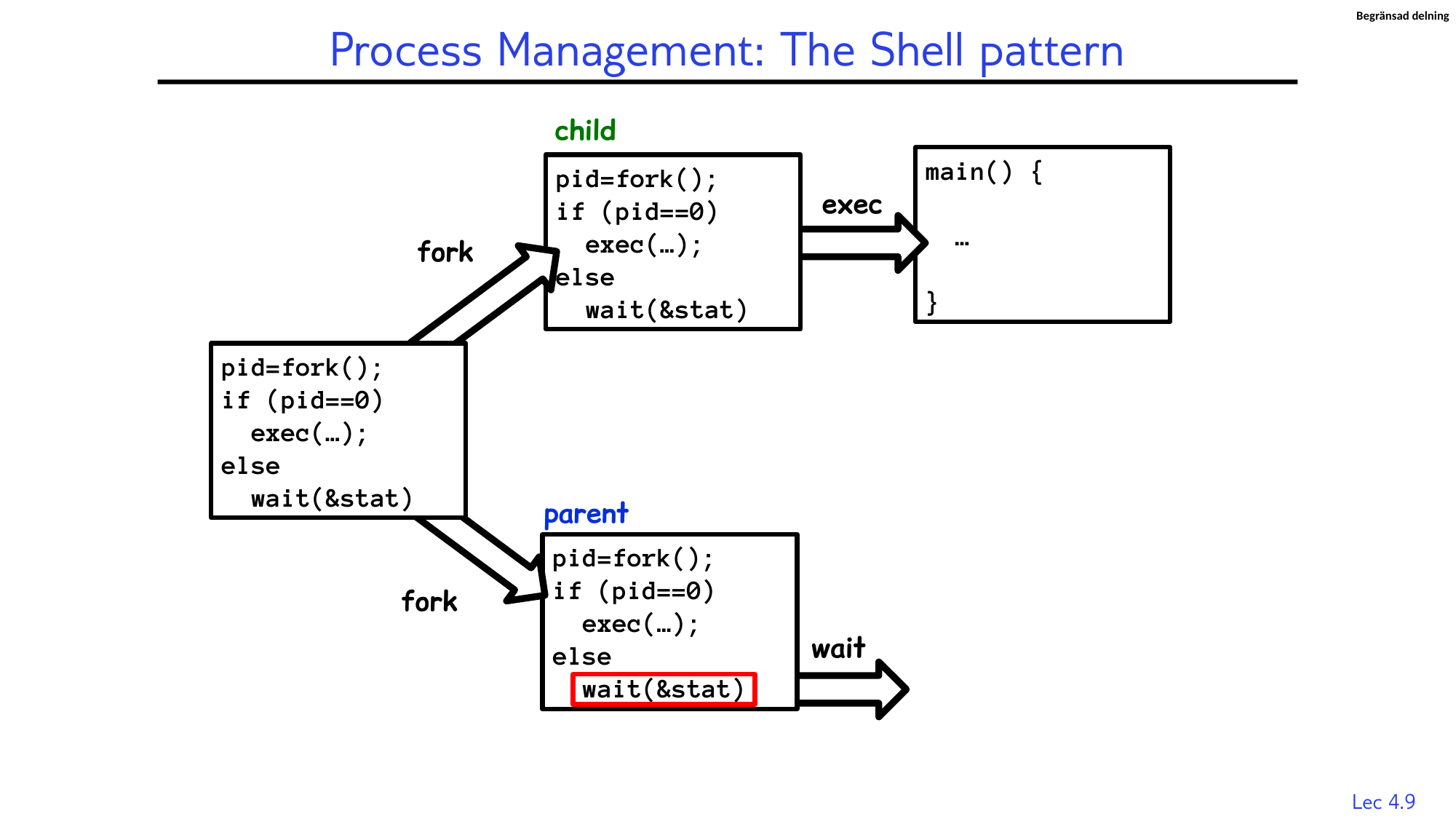

# Process Management: The Shell pattern
child
main() {

  …

}
pid=fork();
if (pid==0)
  exec(…);
else
  wait(&stat)
exec

fork

pid=fork();
if (pid==0)
  exec(…);
else
  wait(&stat)
parent

pid=fork();
if (pid==0)
  exec(…);
else
  wait(&stat)

fork
wait